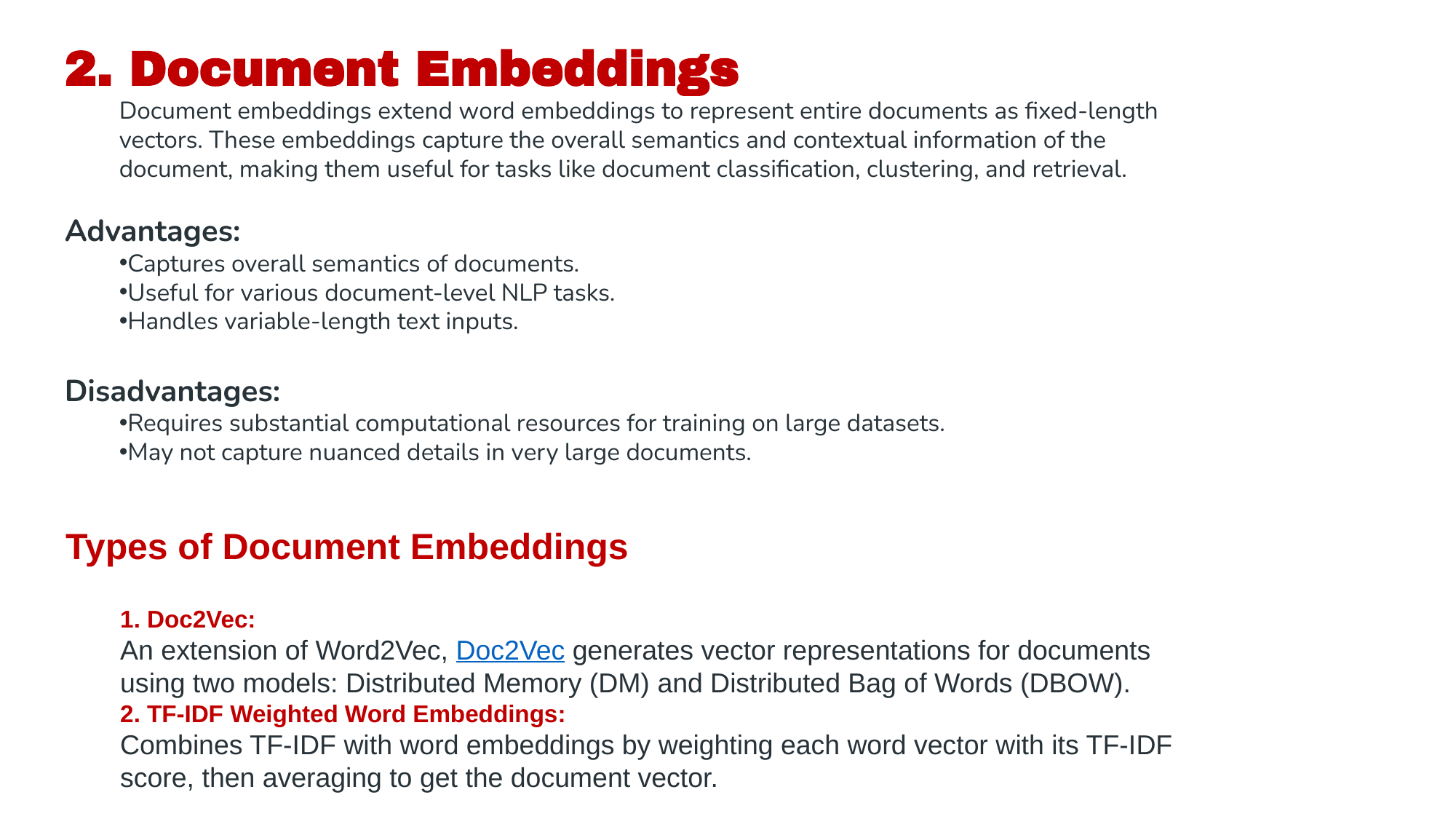

2. Document Embeddings
Document embeddings extend word embeddings to represent entire documents as fixed-length vectors. These embeddings capture the overall semantics and contextual information of the document, making them useful for tasks like document classification, clustering, and retrieval.

Advantages:
Captures overall semantics of documents.
Useful for various document-level NLP tasks.
Handles variable-length text inputs.

Disadvantages:
Requires substantial computational resources for training on large datasets.
May not capture nuanced details in very large documents.
Types of Document Embeddings

1. Doc2Vec:
An extension of Word2Vec, Doc2Vec generates vector representations for documents using two models: Distributed Memory (DM) and Distributed Bag of Words (DBOW).
2. TF-IDF Weighted Word Embeddings:
Combines TF-IDF with word embeddings by weighting each word vector with its TF-IDF score, then averaging to get the document vector.